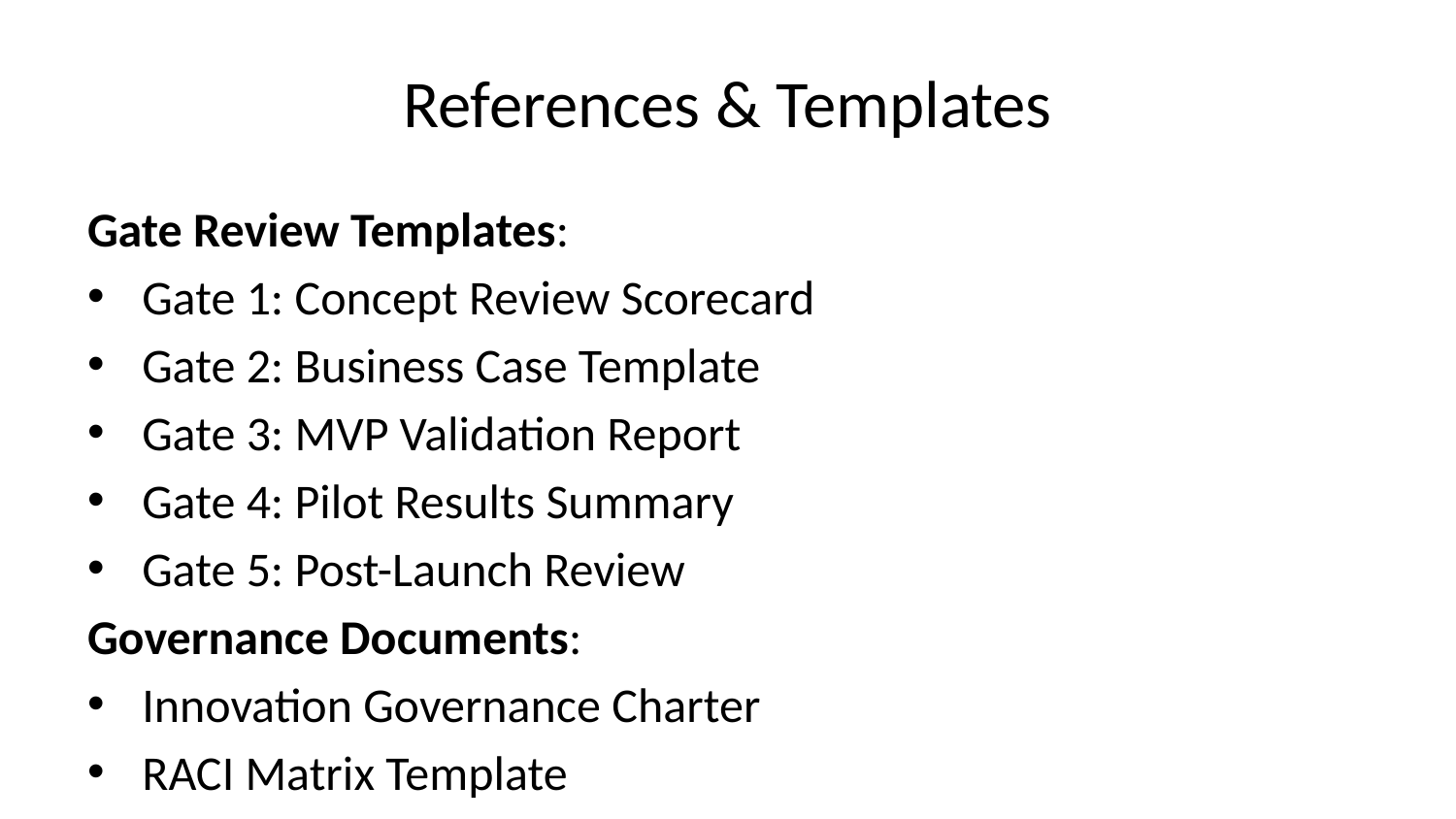

# References & Templates
Gate Review Templates:
Gate 1: Concept Review Scorecard
Gate 2: Business Case Template
Gate 3: MVP Validation Report
Gate 4: Pilot Results Summary
Gate 5: Post-Launch Review
Governance Documents:
Innovation Governance Charter
RACI Matrix Template
Portfolio Review Dashboard
Innovation Strategy One-Pager
See: Innovation Deliverables for detailed templates